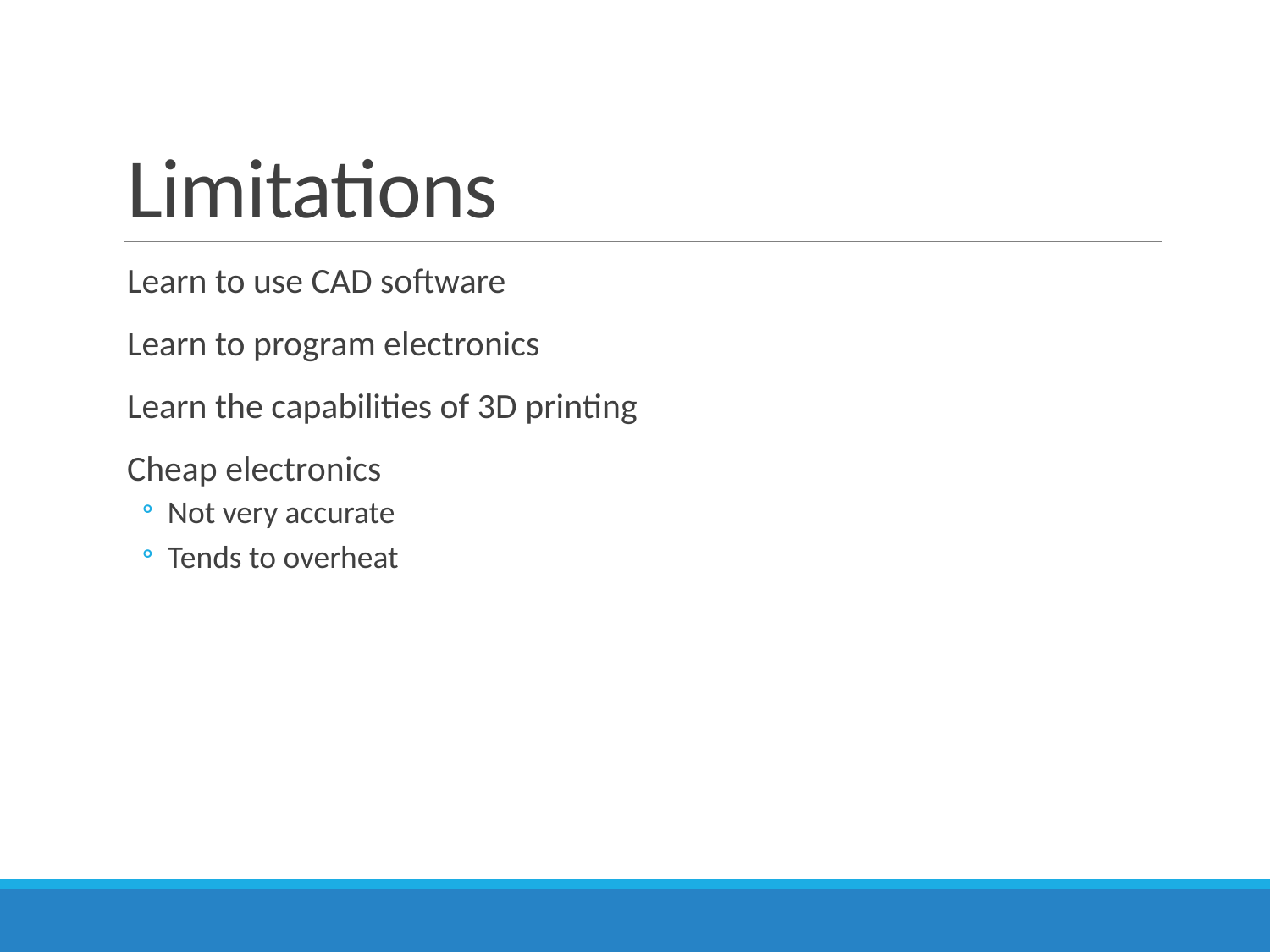

# Limitations
Learn to use CAD software
Learn to program electronics
Learn the capabilities of 3D printing
Cheap electronics
Not very accurate
Tends to overheat